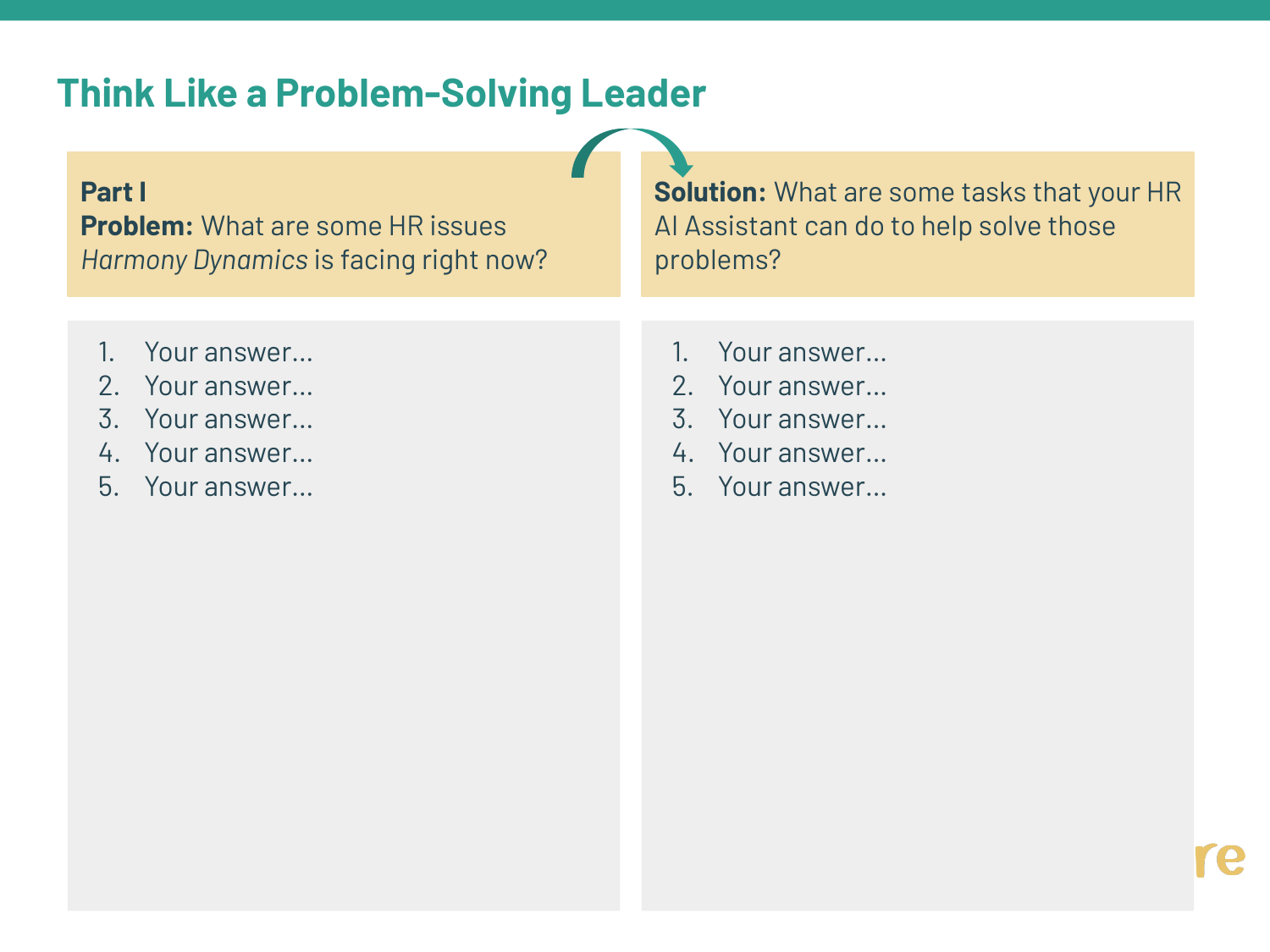

Think Like a Problem-Solving Leader

Part I
Problem: What are some HR issues Harmony Dynamics is facing right now?

Solution: What are some tasks that your HR AI Assistant can do to help solve those problems?
Your answer…
Your answer…
Your answer…
Your answer…
Your answer…

Your answer…
Your answer…
Your answer…
Your answer…
Your answer…